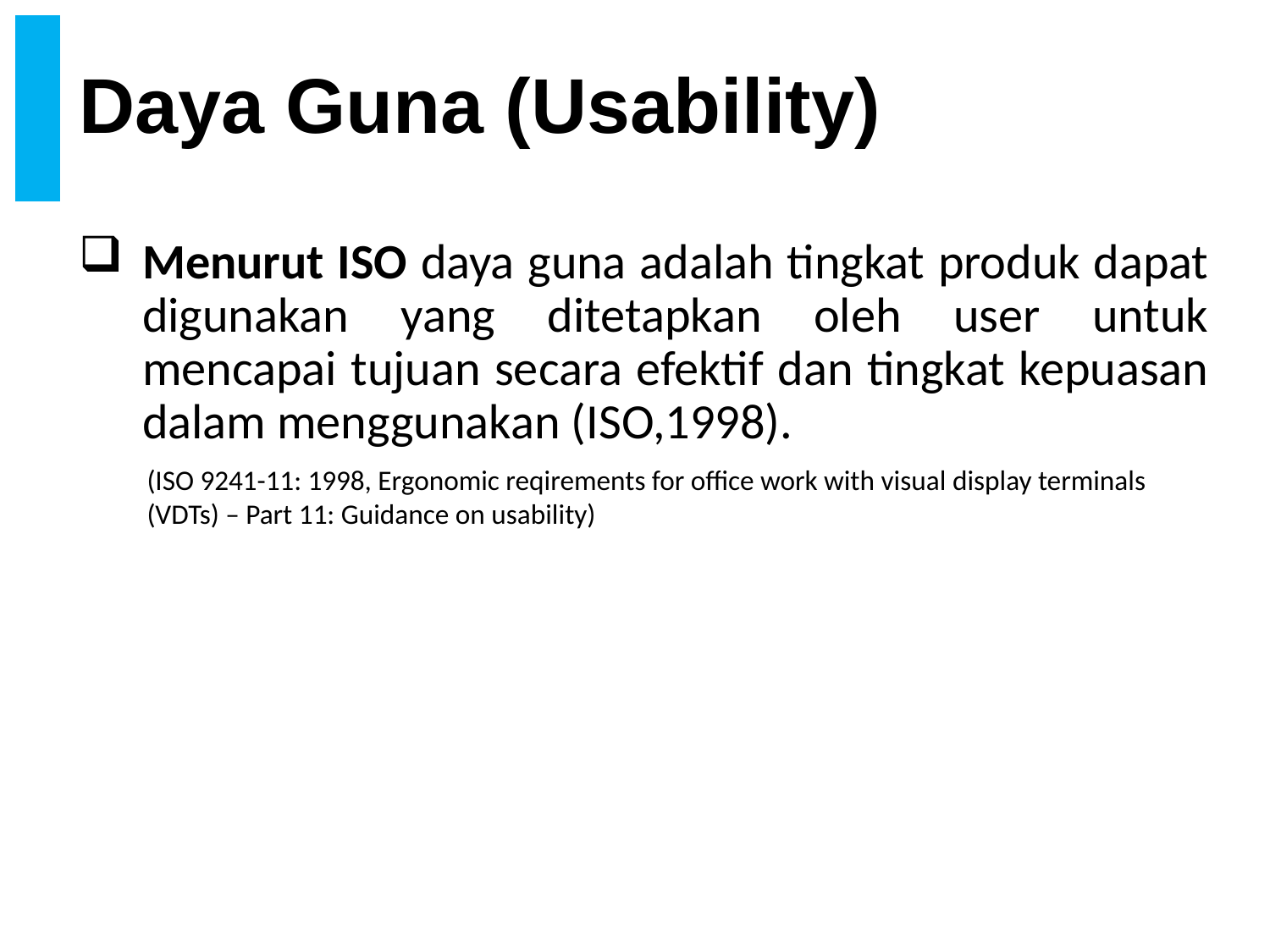

# Daya Guna (Usability)
Menurut ISO daya guna adalah tingkat produk dapat digunakan yang ditetapkan oleh user untuk mencapai tujuan secara efektif dan tingkat kepuasan dalam menggunakan (ISO,1998).
(ISO 9241-11: 1998, Ergonomic reqirements for office work with visual display terminals (VDTs) – Part 11: Guidance on usability)